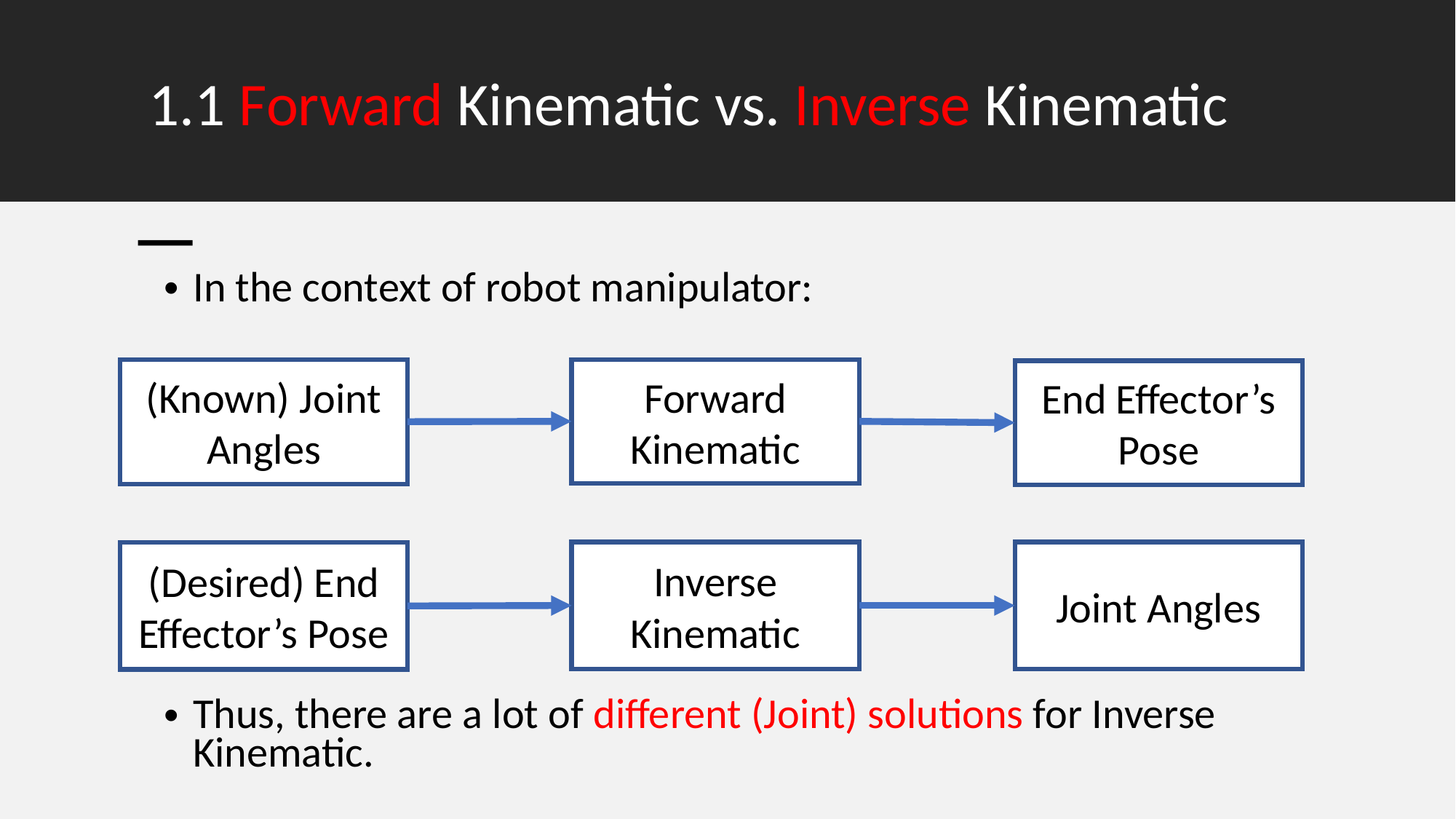

# 1.1 Forward Kinematic vs. Inverse Kinematic

In the context of robot manipulator:

Thus, there are a lot of different (Joint) solutions for Inverse Kinematic.

(Known) Joint Angles
Forward Kinematic
End Effector’s Pose
Inverse Kinematic
Joint Angles
(Desired) End Effector’s Pose